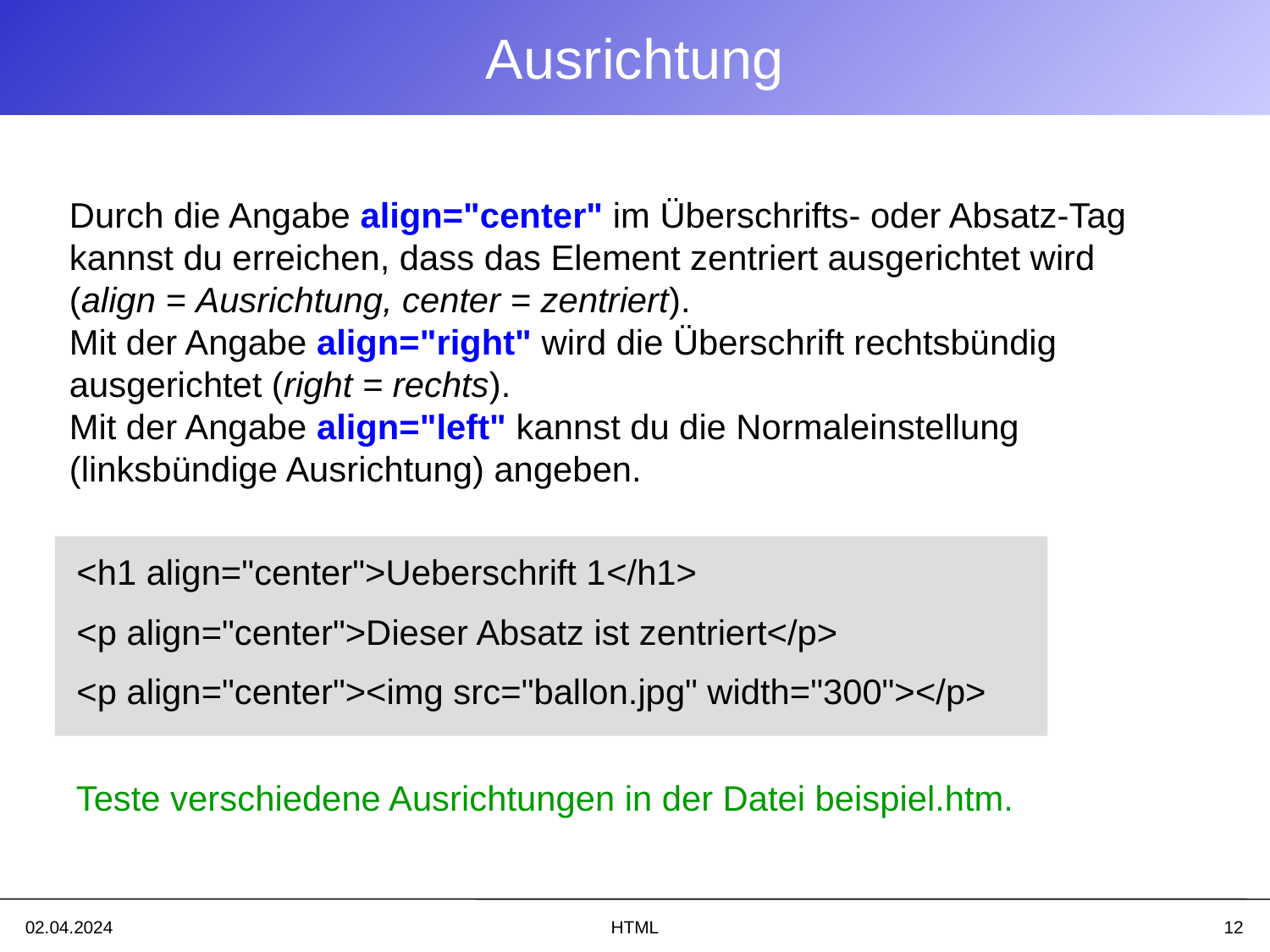

# Ausrichtung
Durch die Angabe align="center" im Überschrifts- oder Absatz-Tag kannst du erreichen, dass das Element zentriert ausgerichtet wird (align = Ausrichtung, center = zentriert).
Mit der Angabe align="right" wird die Überschrift rechtsbündig ausgerichtet (right = rechts).
Mit der Angabe align="left" kannst du die Normaleinstellung (linksbündige Ausrichtung) angeben.

<h1 align="center">Ueberschrift 1</h1>
<p align="center">Dieser Absatz ist zentriert</p>
<p align="center"><img src="ballon.jpg" width="300"></p>
Teste verschiedene Ausrichtungen in der Datei beispiel.htm.
02.04.2024
HTML
12